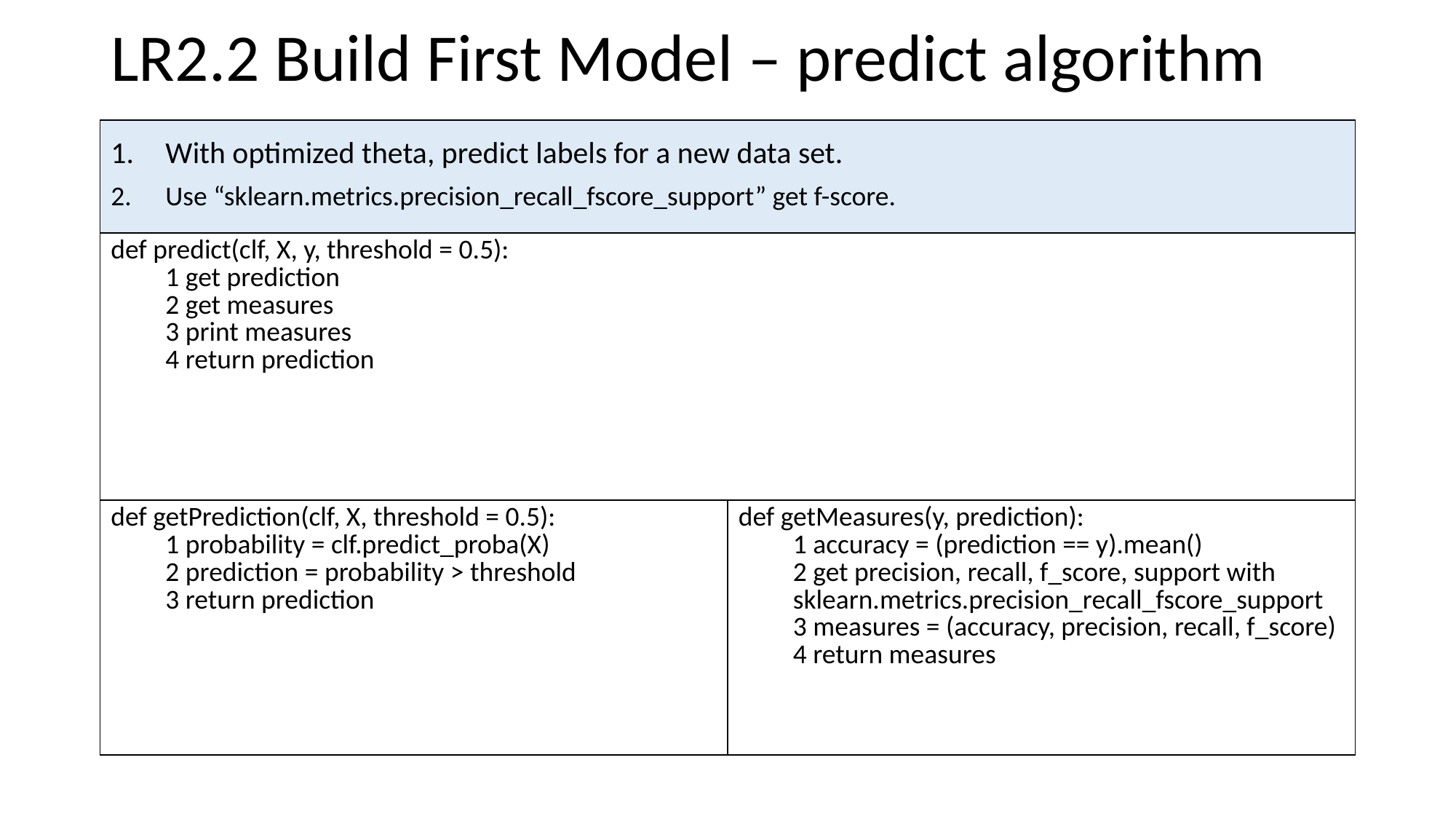

# LR2.2 Build First Model – predict algorithm
| With optimized theta, predict labels for a new data set. Use “sklearn.metrics.precision\_recall\_fscore\_support” get f-score. |  |
| --- | --- |
| def predict(clf, X, y, threshold = 0.5): 1 get prediction 2 get measures 3 print measures 4 return prediction |  |
| def getPrediction(clf, X, threshold = 0.5): 1 probability = clf.predict\_proba(X) 2 prediction = probability > threshold 3 return prediction | def getMeasures(y, prediction): 1 accuracy = (prediction == y).mean() 2 get precision, recall, f\_score, support with sklearn.metrics.precision\_recall\_fscore\_support 3 measures = (accuracy, precision, recall, f\_score) 4 return measures |